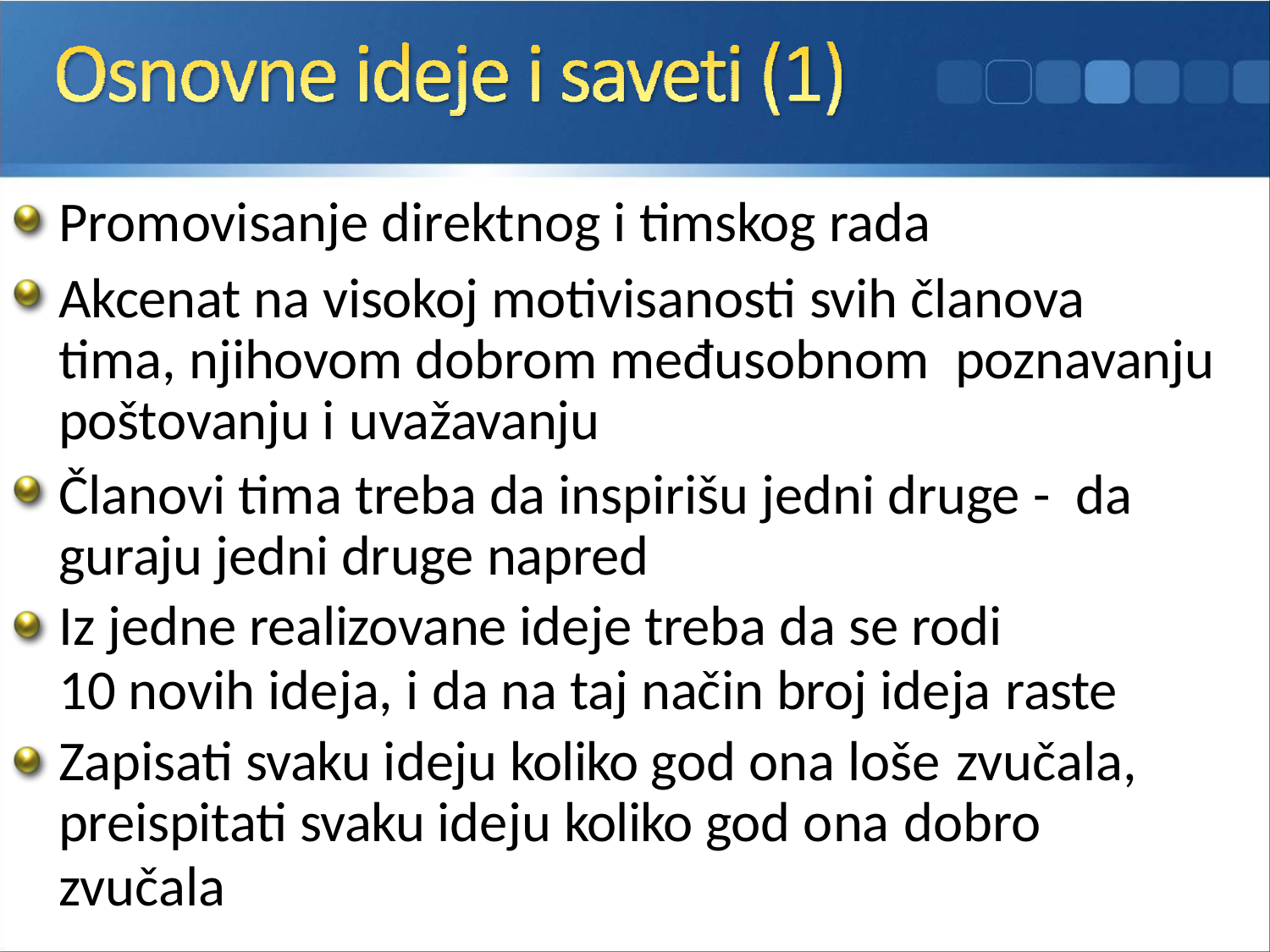

Promovisanje direktnog i timskog rada
Akcenat na visokoj motivisanosti svih članova  tima, njihovom dobrom međusobnom  poznavanju poštovanju i uvažavanju
Članovi tima treba da inspirišu jedni druge -  da guraju jedni druge napred
Iz jedne realizovane ideje treba da se rodi
10 novih ideja, i da na taj način broj ideja raste
Zapisati svaku ideju koliko god ona loše zvučala,
preispitati svaku ideju koliko god ona dobro
zvučala